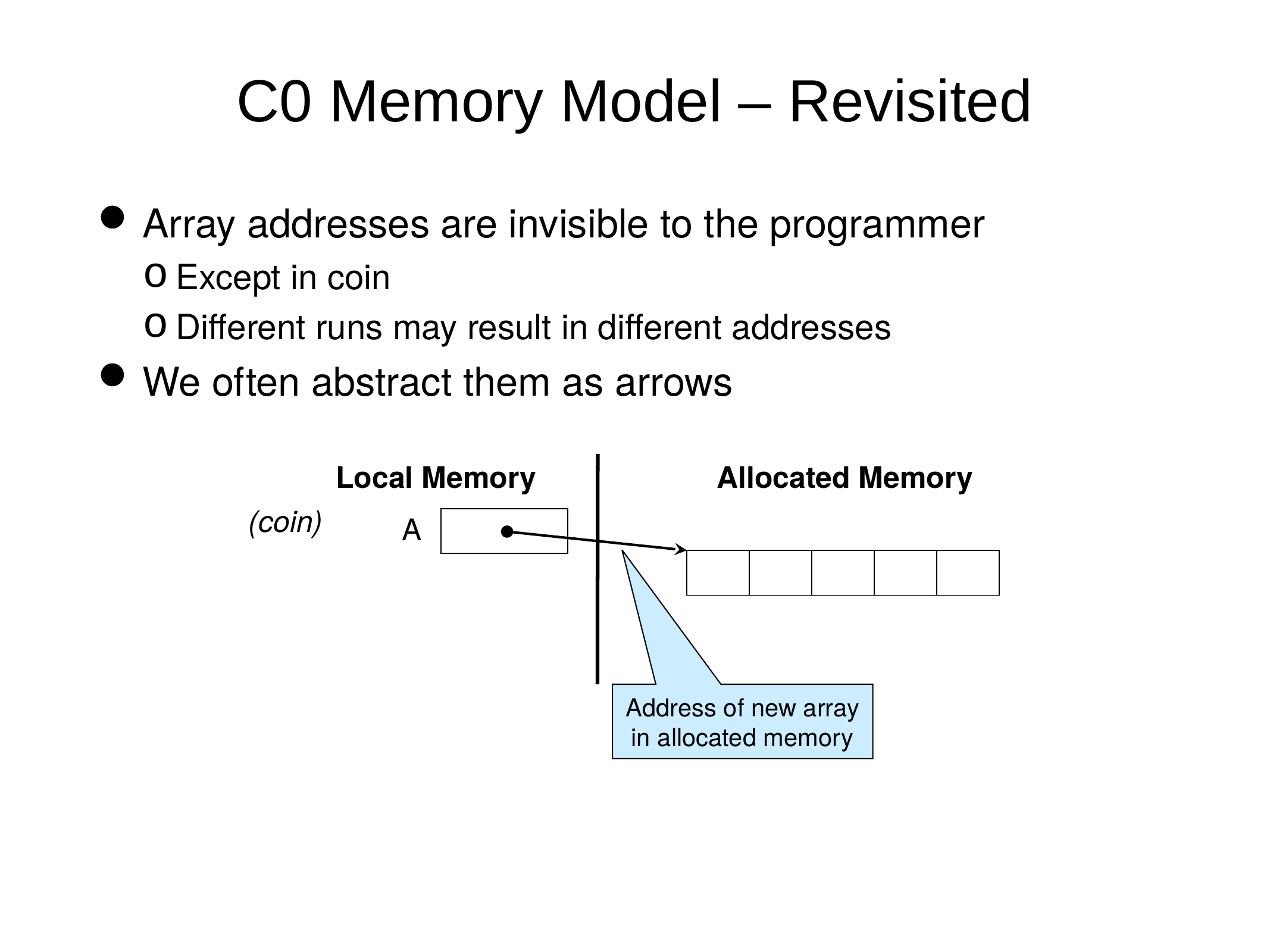

# C0 Memory Model – Revisited
Array addresses are invisible to the programmer
Except in coin
Different runs may result in different addresses
We often abstract them as arrows

Local Memory
Allocated Memory
(coin)
A
| 0 | 1 | 2 | 3 | 4 |
| --- | --- | --- | --- | --- |
|  |  |  |  |  |

Address of new array in allocated memory